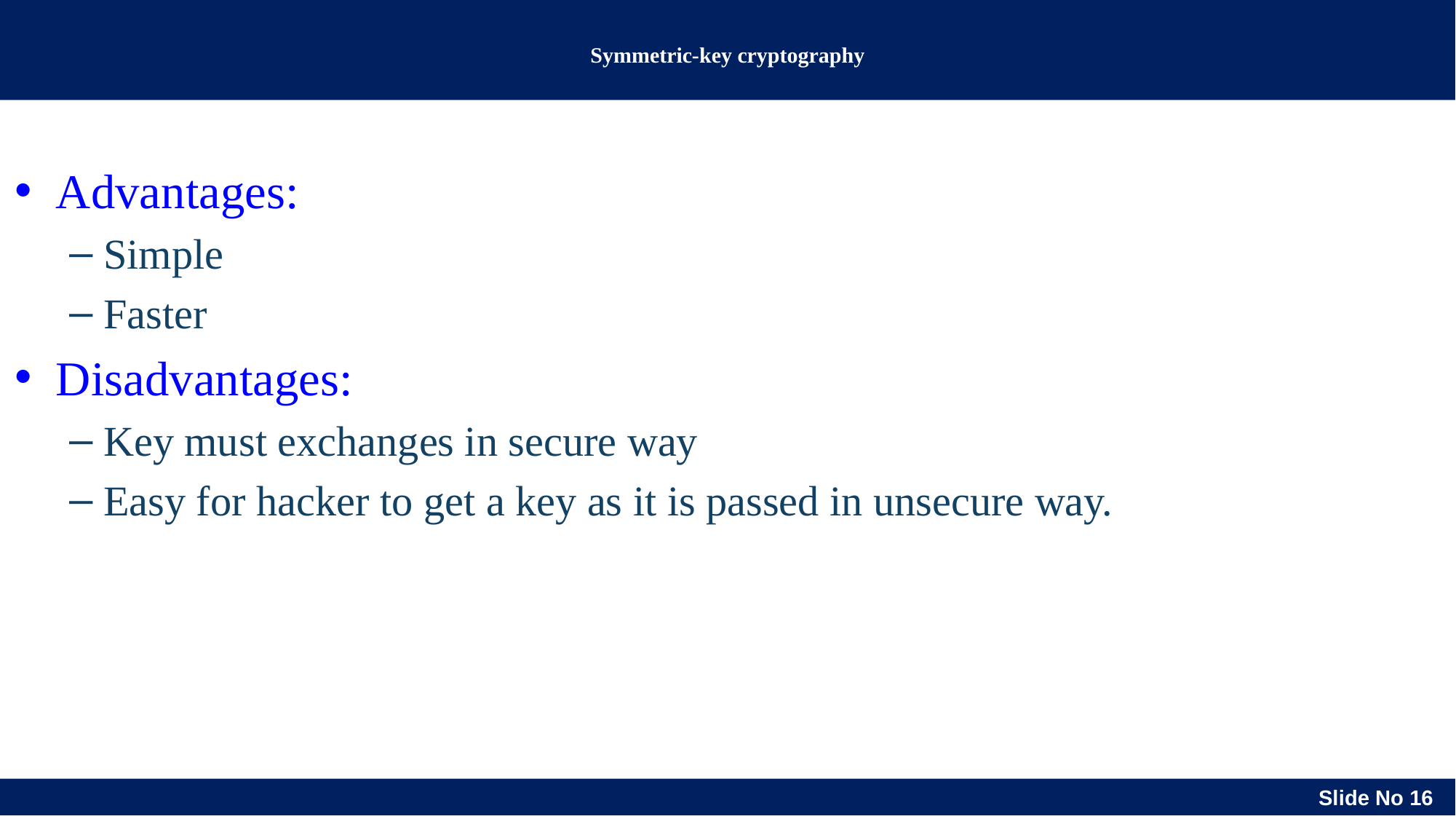

# Symmetric-key cryptography
Advantages:
Simple
Faster
Disadvantages:
Key must exchanges in secure way
Easy for hacker to get a key as it is passed in unsecure way.